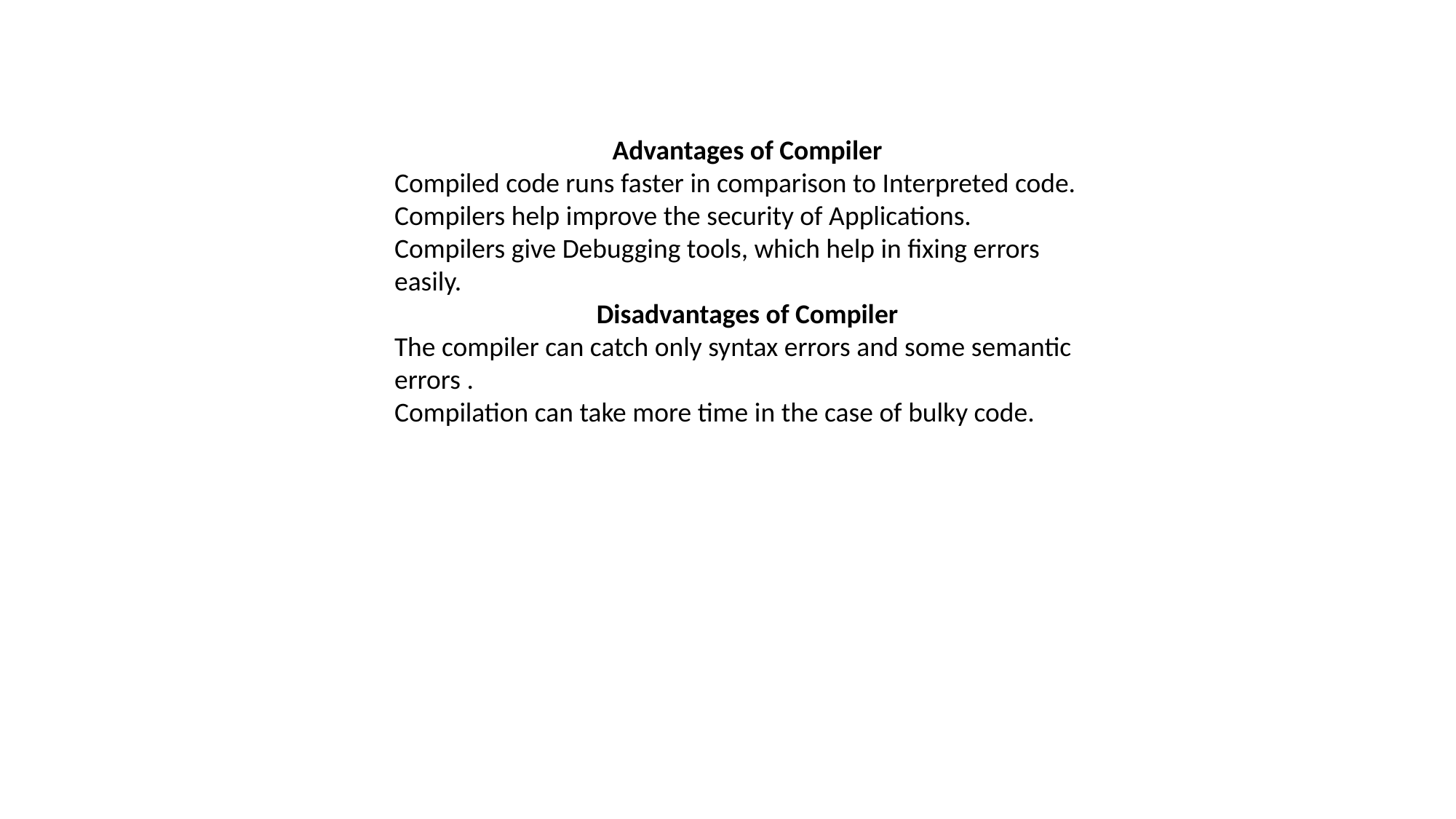

Advantages of Compiler
Compiled code runs faster in comparison to Interpreted code.
Compilers help improve the security of Applications.
Compilers give Debugging tools, which help in fixing errors easily.
Disadvantages of Compiler
The compiler can catch only syntax errors and some semantic errors .
Compilation can take more time in the case of bulky code.